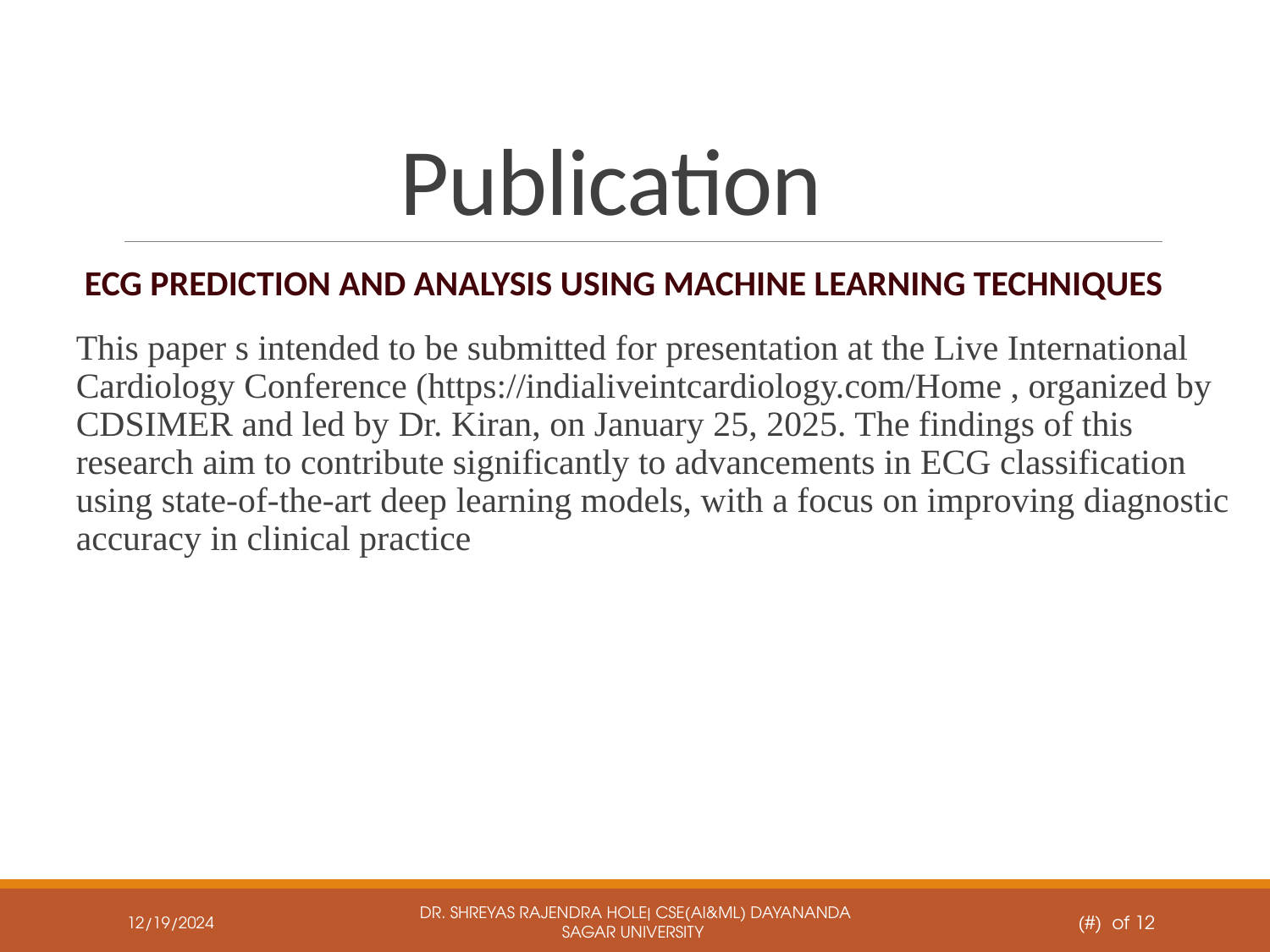

# Publication
       ECG PREDICTION AND ANALYSIS USING MACHINE LEARNING TECHNIQUES

This paper s intended to be submitted for presentation at the Live International Cardiology Conference (https://indialiveintcardiology.com/Home , organized by CDSIMER and led by Dr. Kiran, on January 25, 2025. The findings of this research aim to contribute significantly to advancements in ECG classification using state-of-the-art deep learning models, with a focus on improving diagnostic accuracy in clinical practice
12/19/2024
Dr. Shreyas Rajendra Hole| CSE(AI&ML) Dayananda Sagar University
(#)  of 12